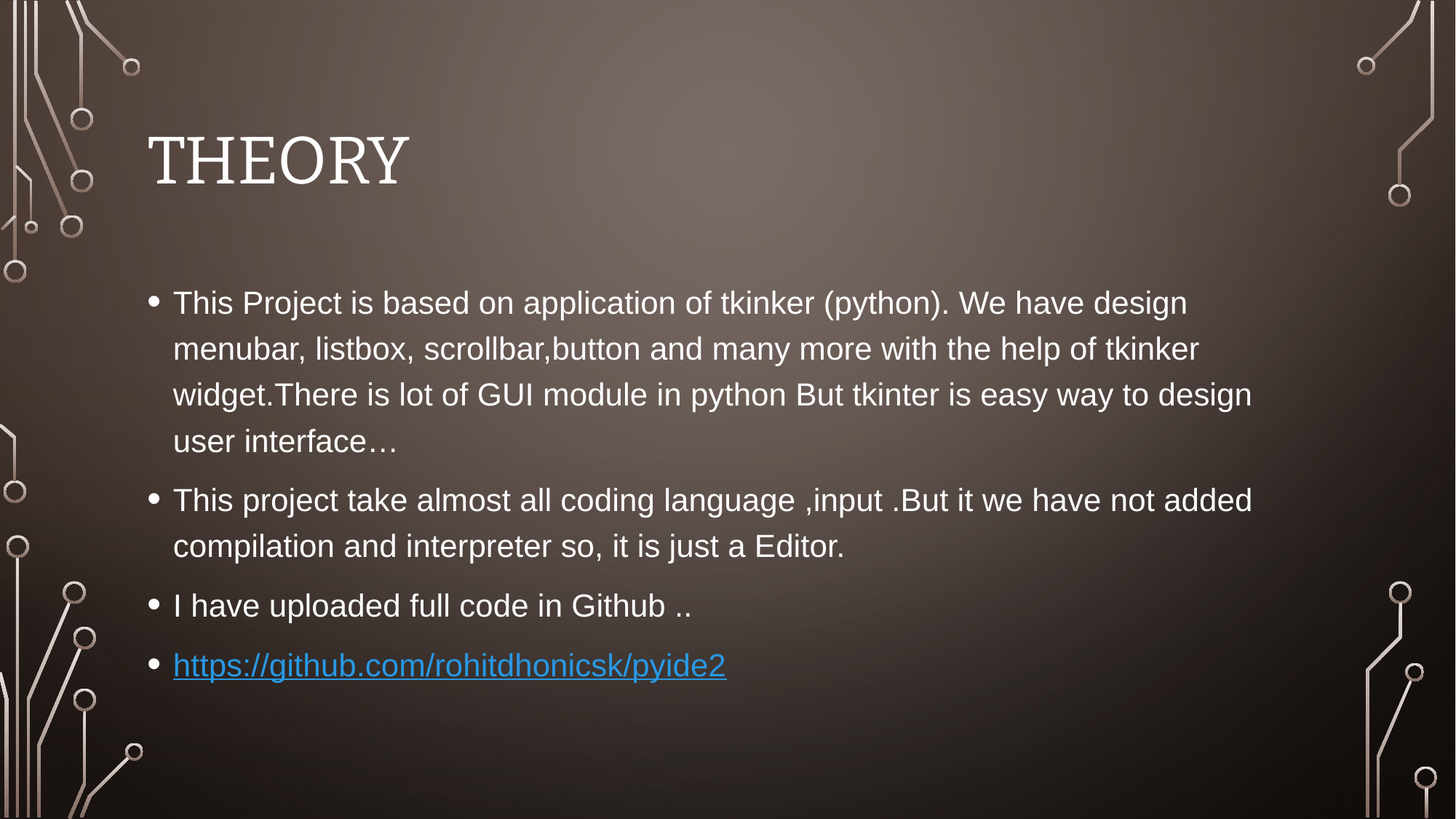

# theory
This Project is based on application of tkinker (python). We have design menubar, listbox, scrollbar,button and many more with the help of tkinker widget.There is lot of GUI module in python But tkinter is easy way to design user interface…
This project take almost all coding language ,input .But it we have not added compilation and interpreter so, it is just a Editor.
I have uploaded full code in Github ..
https://github.com/rohitdhonicsk/pyide2